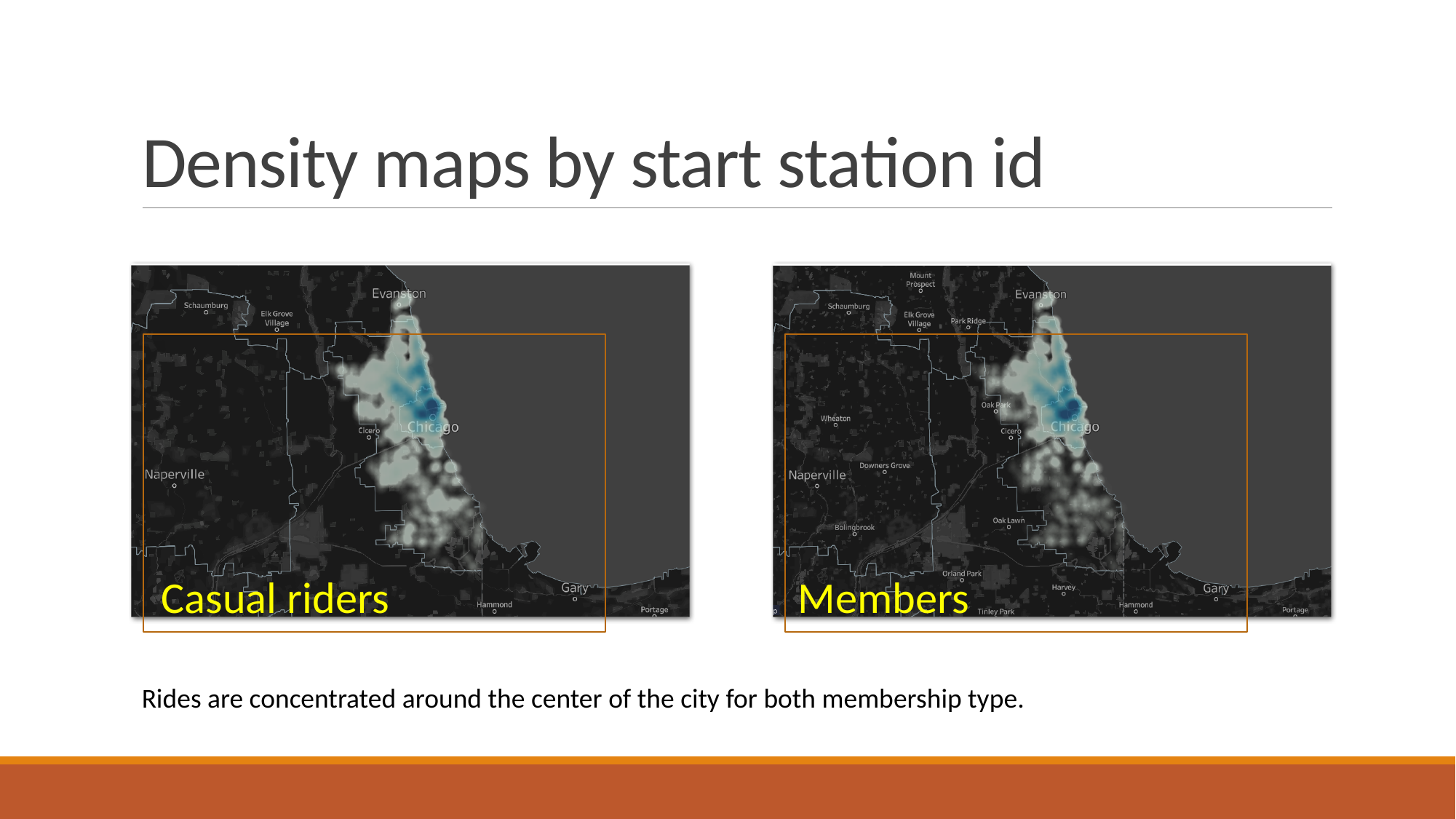

# Density maps by start station id
Casual riders
Members
Rides are concentrated around the center of the city for both membership type.